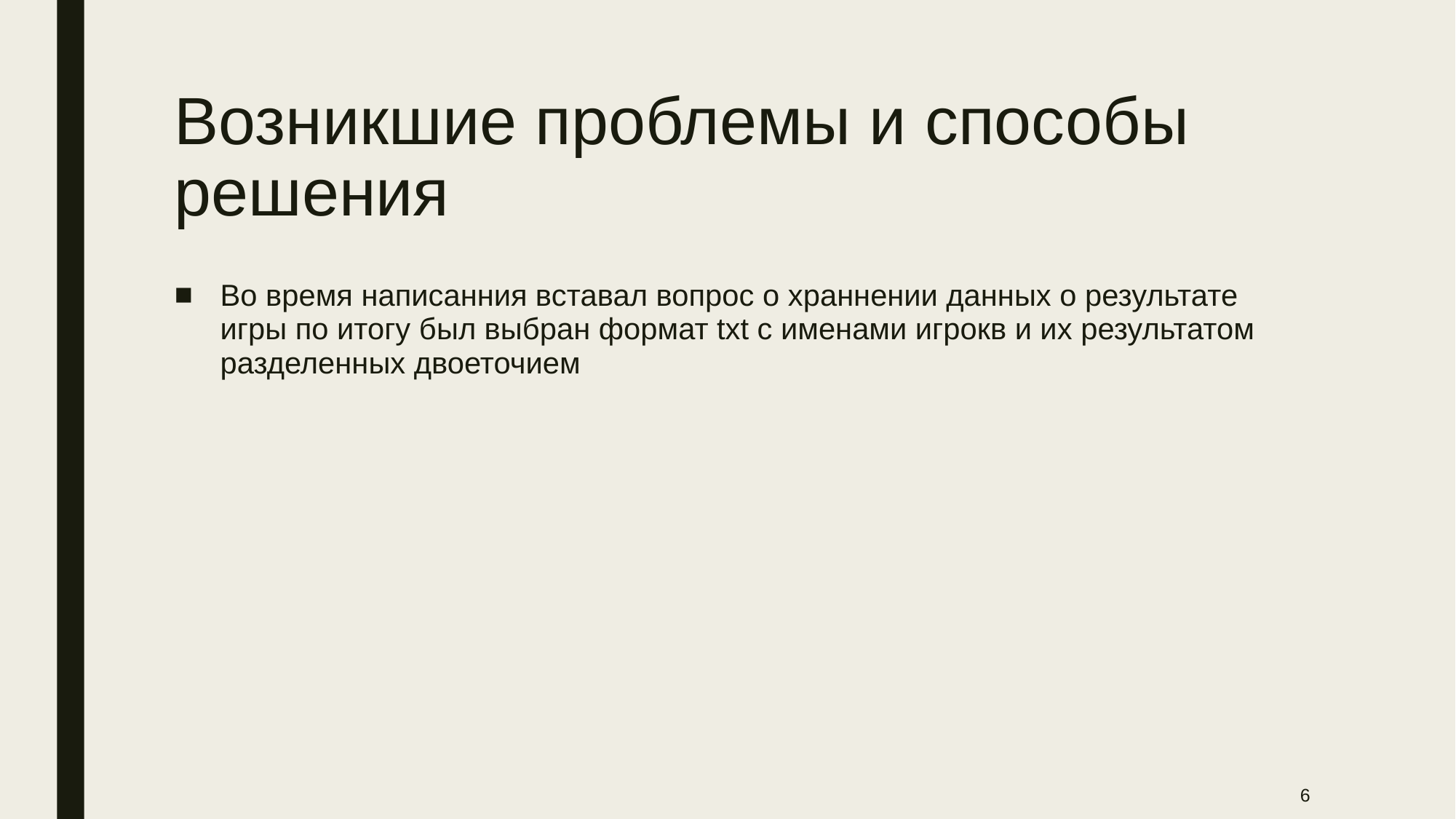

Возникшие проблемы и способы решения
Во время написанния вставал вопрос о храннении данных о результате игры по итогу был выбран формат txt с именами игрокв и их результатом разделенных двоеточием
6